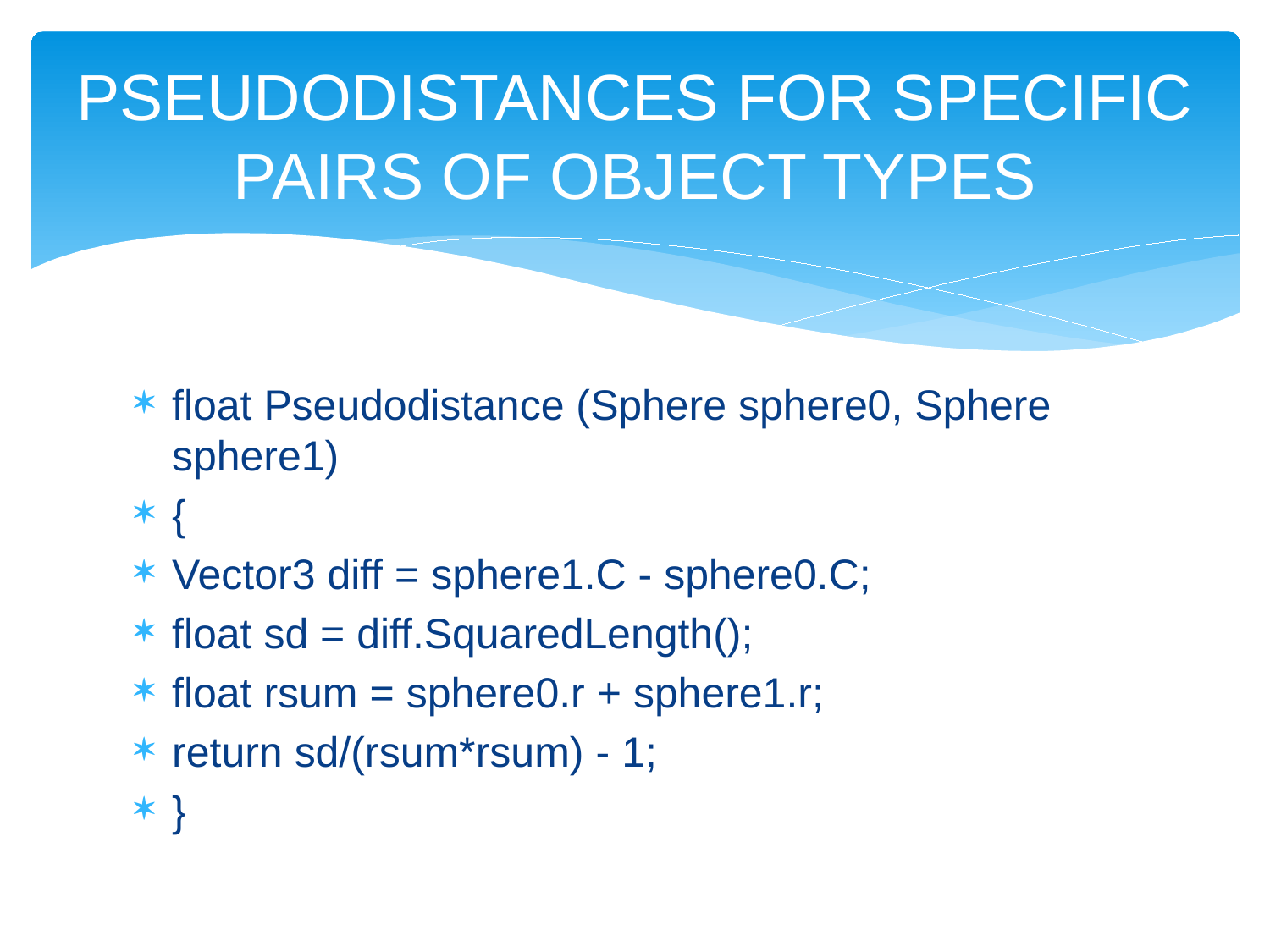

# PSEUDODISTANCES FOR SPECIFIC PAIRS OF OBJECT TYPES
float Pseudodistance (Sphere sphere0, Sphere sphere1)
{
Vector3 diff = sphere1.C - sphere0.C;
float sd = diff.SquaredLength();
float rsum = sphere0.r + sphere1.r;
return sd/(rsum*rsum) - 1;
}